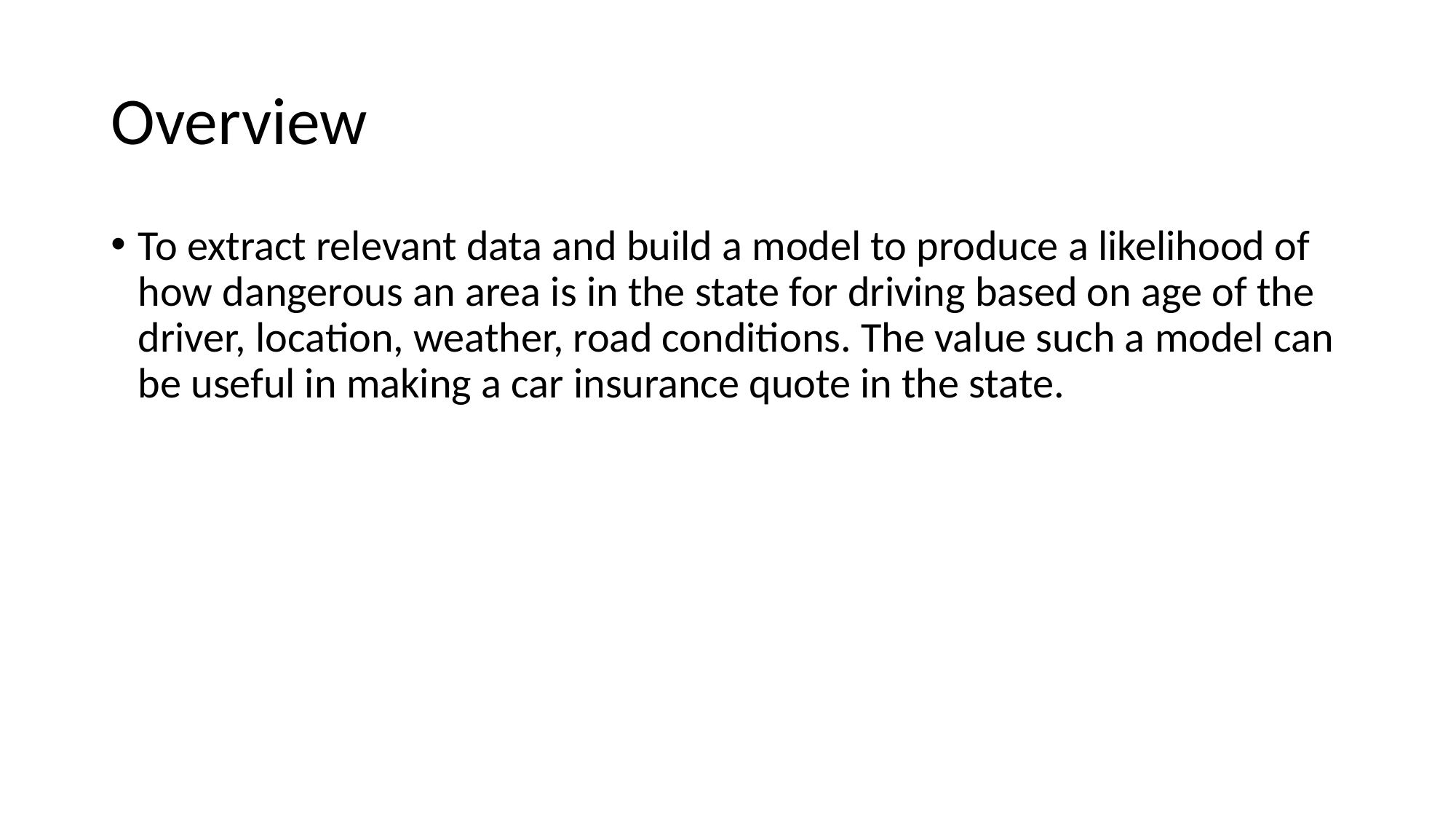

# Overview
To extract relevant data and build a model to produce a likelihood of how dangerous an area is in the state for driving based on age of the driver, location, weather, road conditions. The value such a model can be useful in making a car insurance quote in the state.